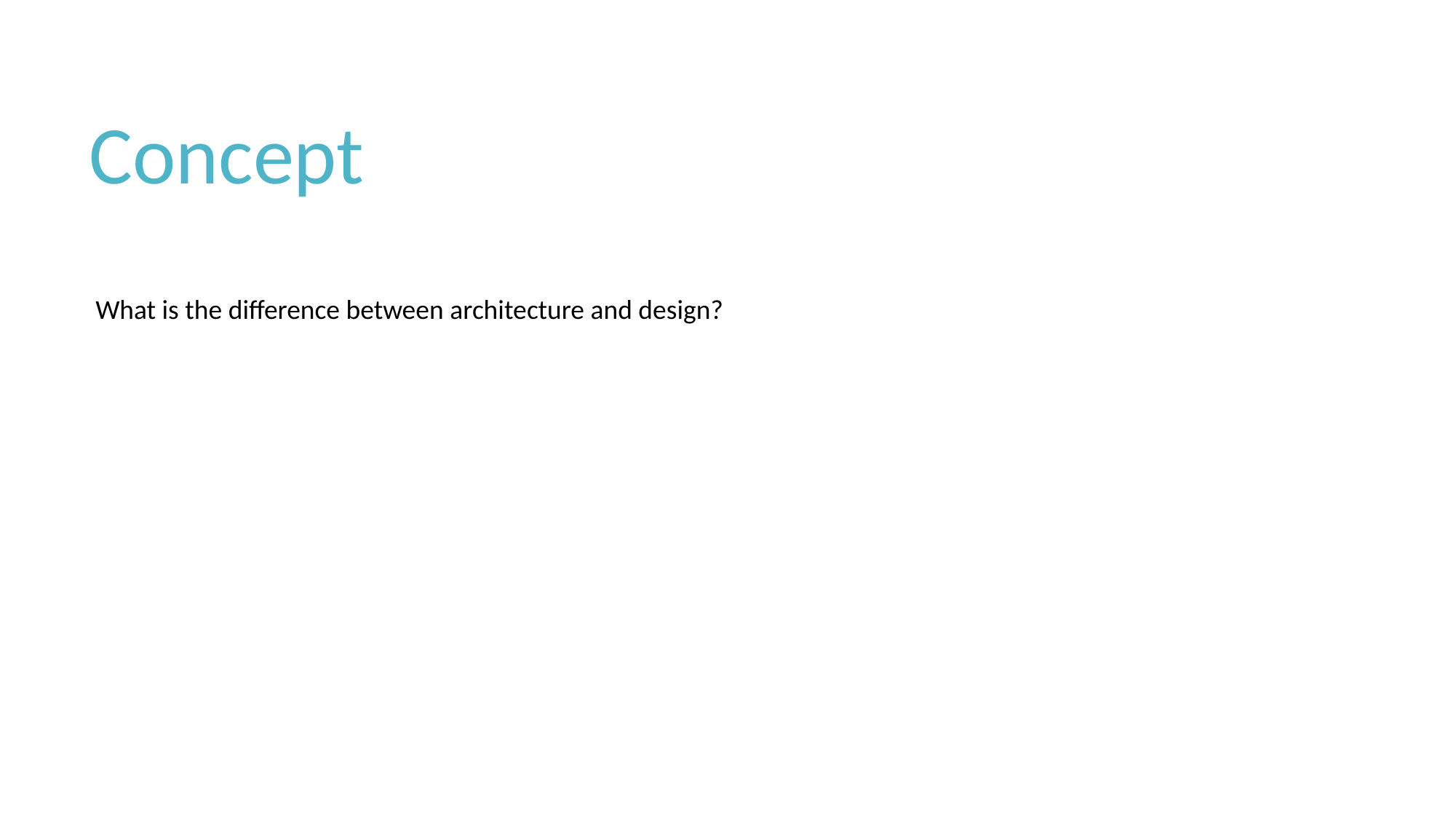

Concept

What is the difference between architecture and design?